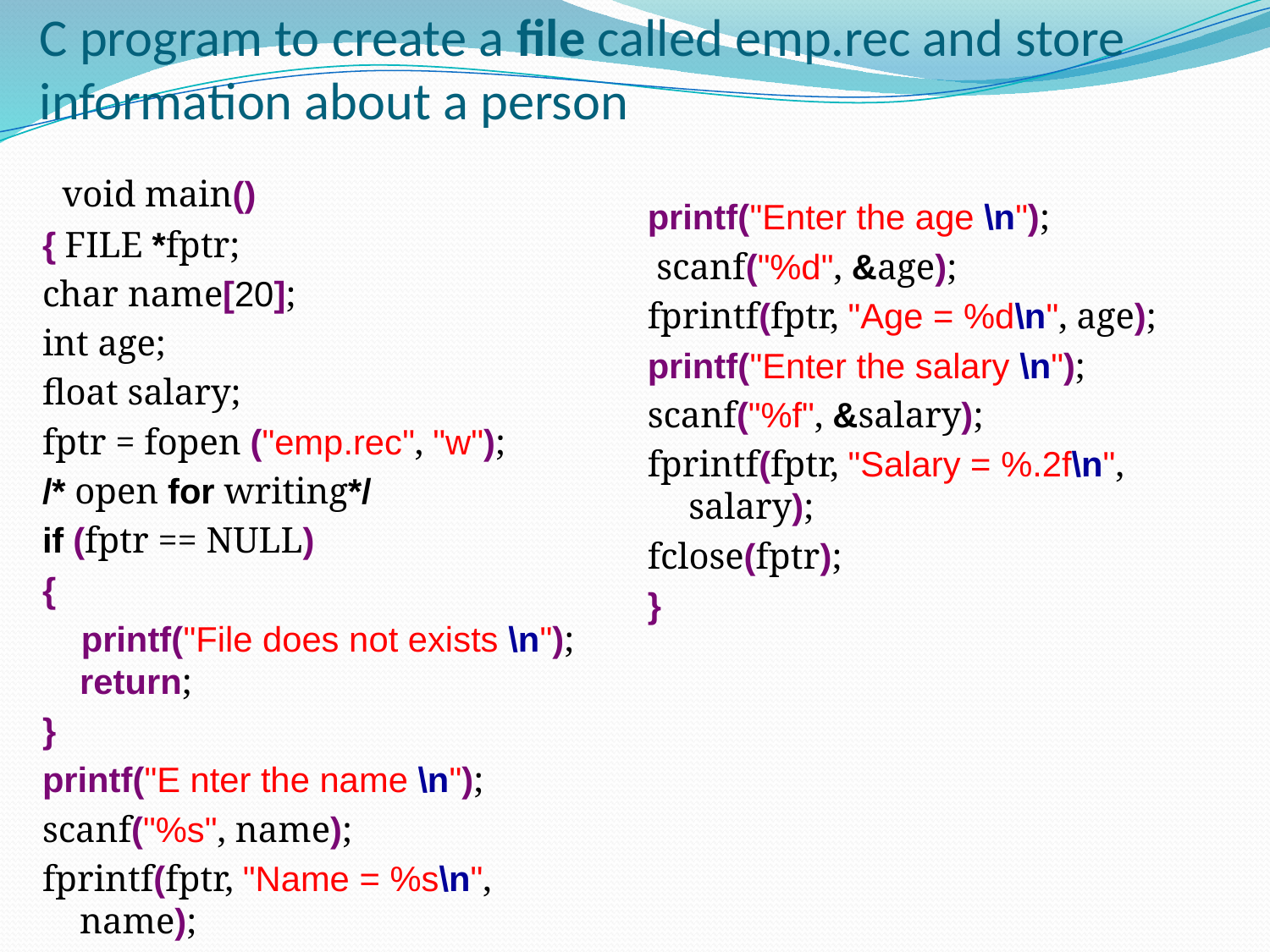

# C program to create a file called emp.rec and store information about a person
  void main()
{ FILE *fptr;
char name[20];
int age;
float salary;
fptr = fopen ("emp.rec", "w");
/* open for writing*/
if (fptr == NULL)
{
    printf("File does not exists \n"); return;
}
printf("E nter the name \n");
scanf("%s", name);
fprintf(fptr, "Name = %s\n", name);
printf("Enter the age \n");
 scanf("%d", &age);
fprintf(fptr, "Age = %d\n", age);
printf("Enter the salary \n");
scanf("%f", &salary);
fprintf(fptr, "Salary = %.2f\n", salary);
fclose(fptr);
}